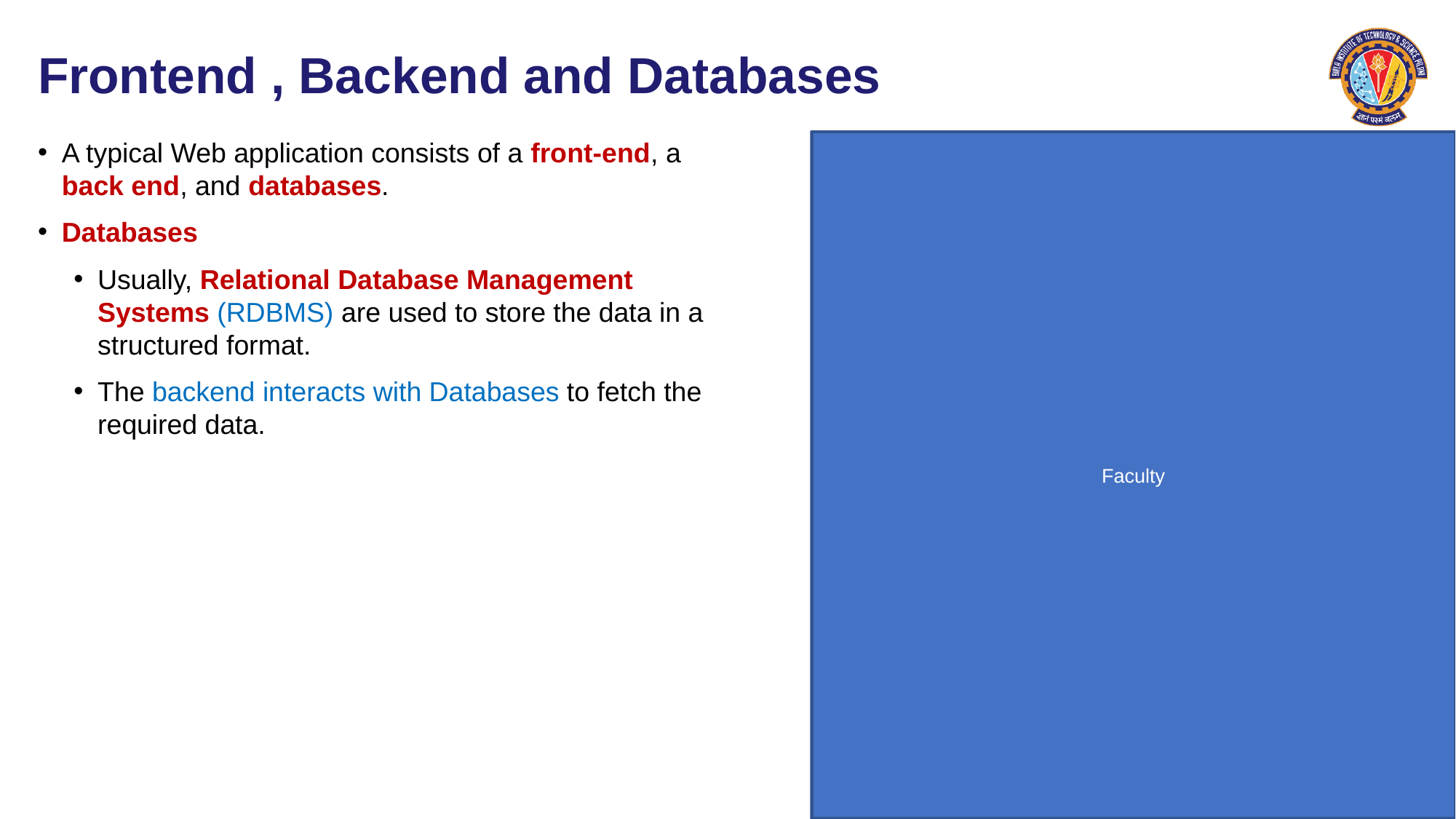

# Frontend , Backend and Databases
A typical Web application consists of a front-end, a back end, and databases.
Databases
Usually, Relational Database Management Systems (RDBMS) are used to store the data in a structured format.
The backend interacts with Databases to fetch the required data.